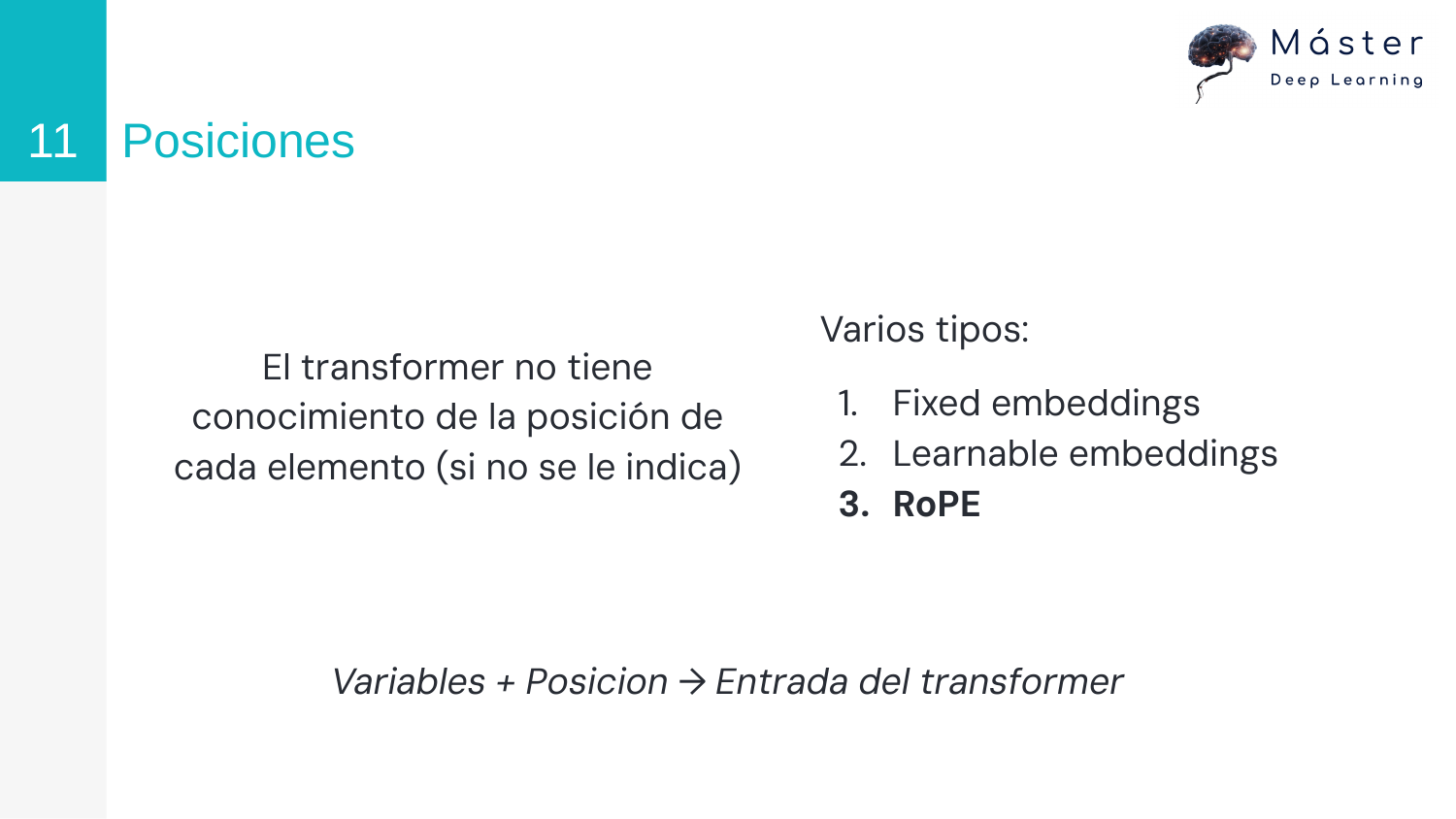

11
# Posiciones
Varios tipos:
Fixed embeddings
Learnable embeddings
RoPE
El transformer no tiene conocimiento de la posición de cada elemento (si no se le indica)
Variables + Posicion → Entrada del transformer